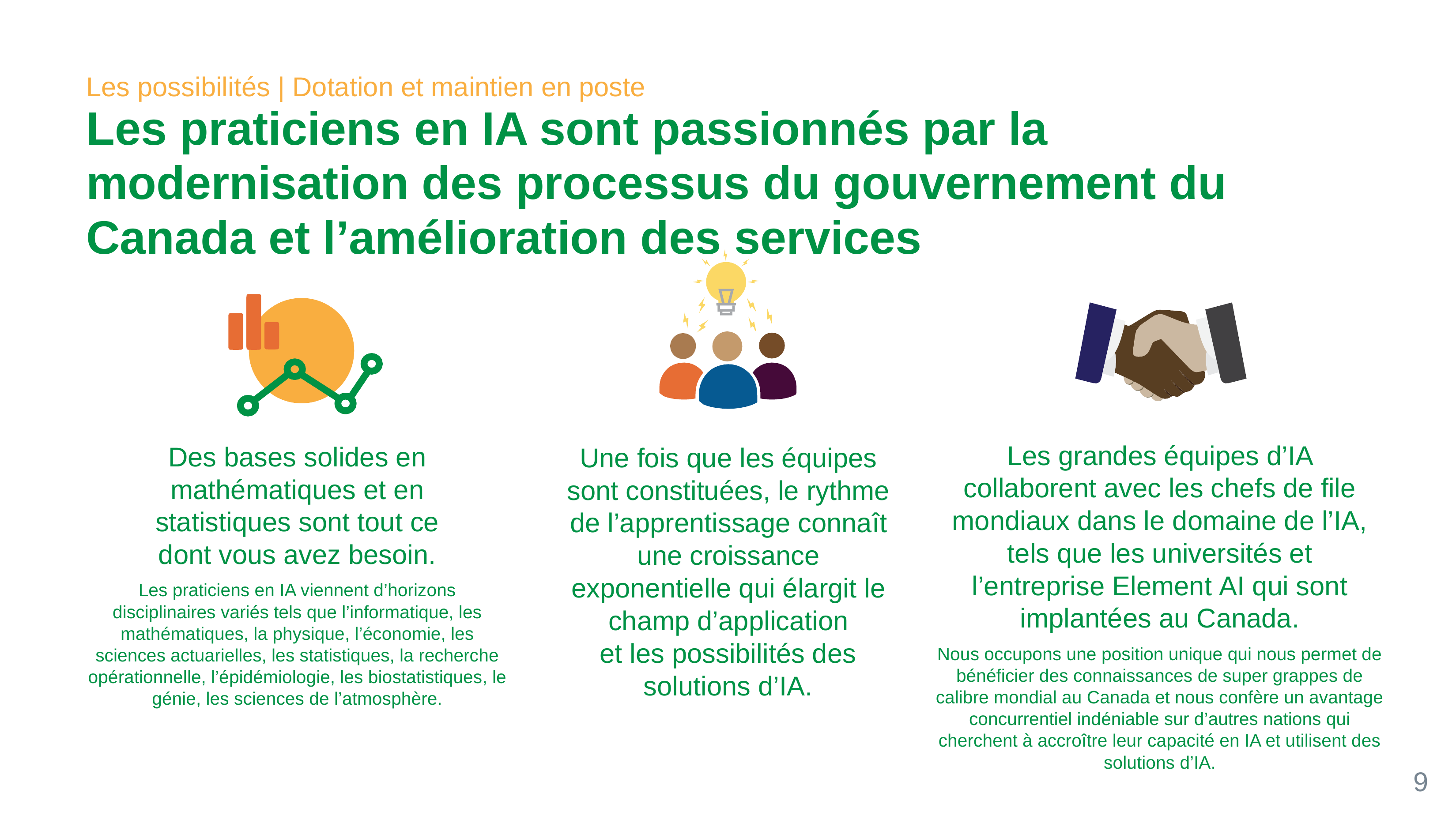

# Les possibilités | Dotation et maintien en poste
Les praticiens en IA sont passionnés par la modernisation des processus du gouvernement du Canada et l’amélioration des services

Les grandes équipes d’IA collaborent avec les chefs de file mondiaux dans le domaine de l’IA, tels que les universités et l’entreprise Element AI qui sont implantées au Canada.
Nous occupons une position unique qui nous permet de bénéficier des connaissances de super grappes de calibre mondial au Canada et nous confère un avantage concurrentiel indéniable sur d’autres nations qui cherchent à accroître leur capacité en IA et utilisent des solutions d’IA.
Des bases solides en mathématiques et en statistiques sont tout ce dont vous avez besoin.
Les praticiens en IA viennent d’horizons disciplinaires variés tels que l’informatique, les mathématiques, la physique, l’économie, les sciences actuarielles, les statistiques, la recherche opérationnelle, l’épidémiologie, les biostatistiques, le génie, les sciences de l’atmosphère.
Une fois que les équipes sont constituées, le rythme de l’apprentissage connaît une croissance exponentielle qui élargit le champ d’application
et les possibilités des solutions d’IA.
9